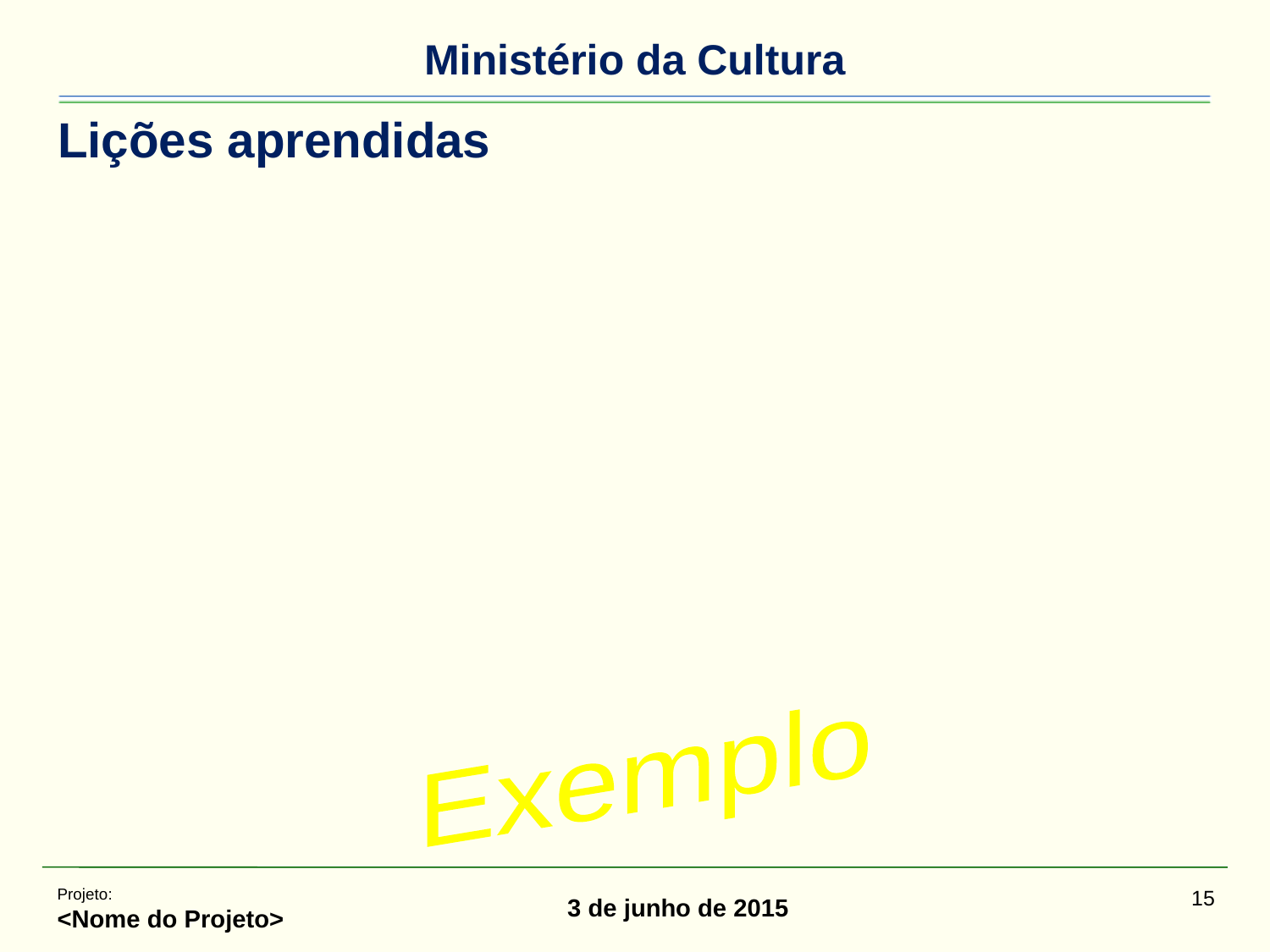

# Lições aprendidas

Exemplo
Projeto:
<Nome do Projeto>
15